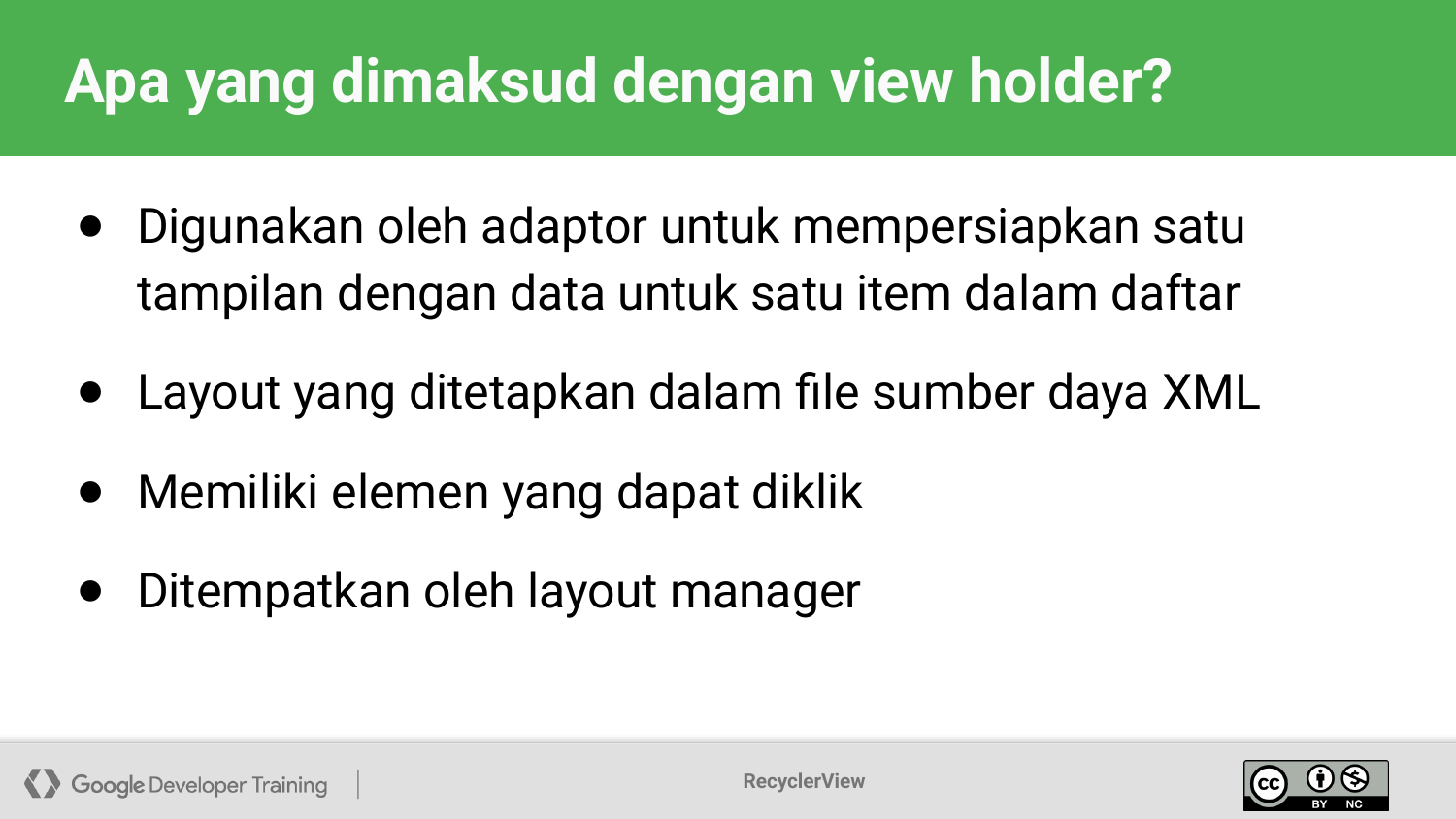

# Adaptor

Apa yang dimaksud dengan view holder?
Digunakan oleh adaptor untuk mempersiapkan satu tampilan dengan data untuk satu item dalam daftar
Layout yang ditetapkan dalam file sumber daya XML
Memiliki elemen yang dapat diklik
Ditempatkan oleh layout manager